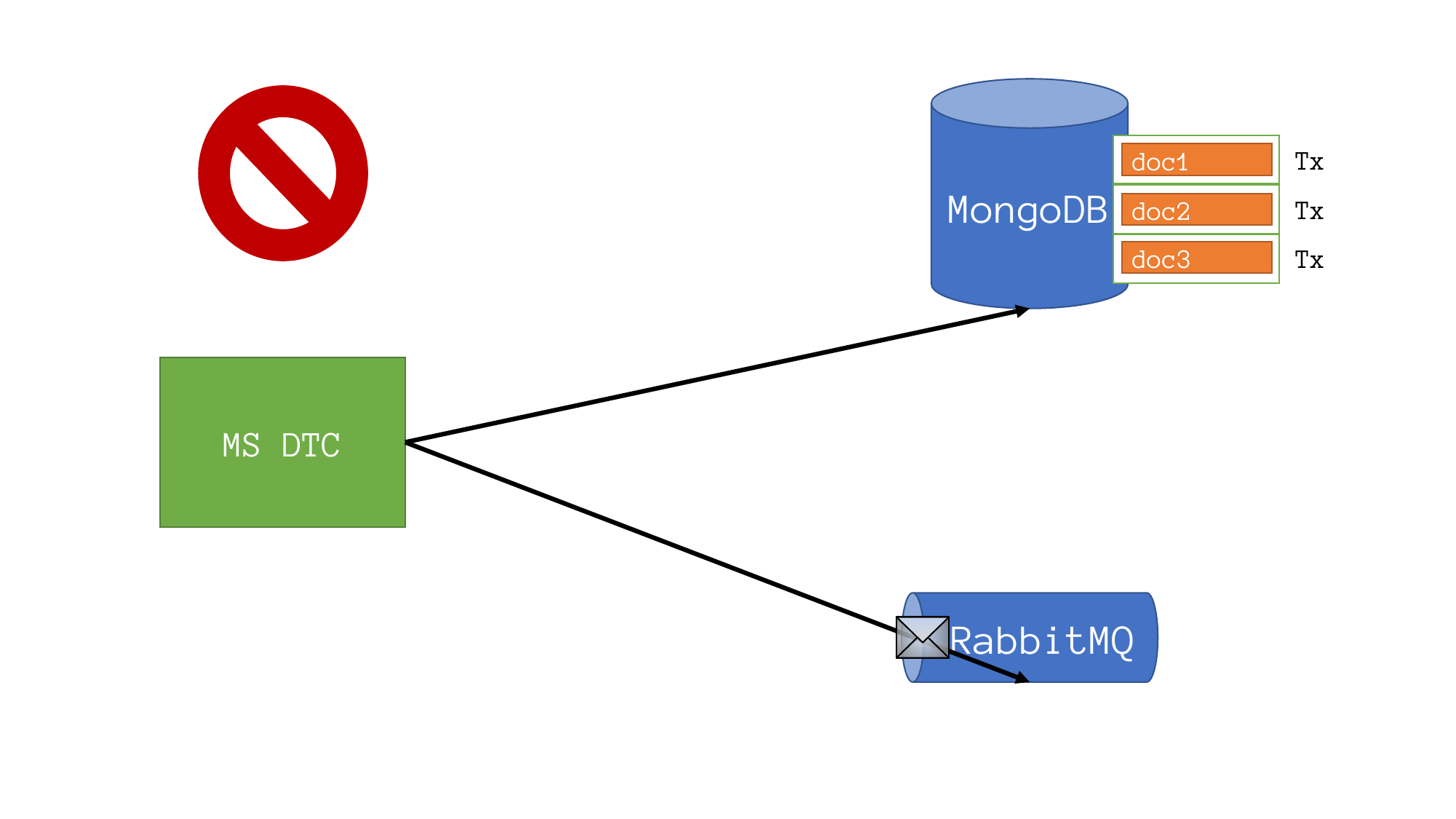

MongoDB

Tx
doc1

Tx
doc2

Tx
doc3
MS DTC
RabbitMQ